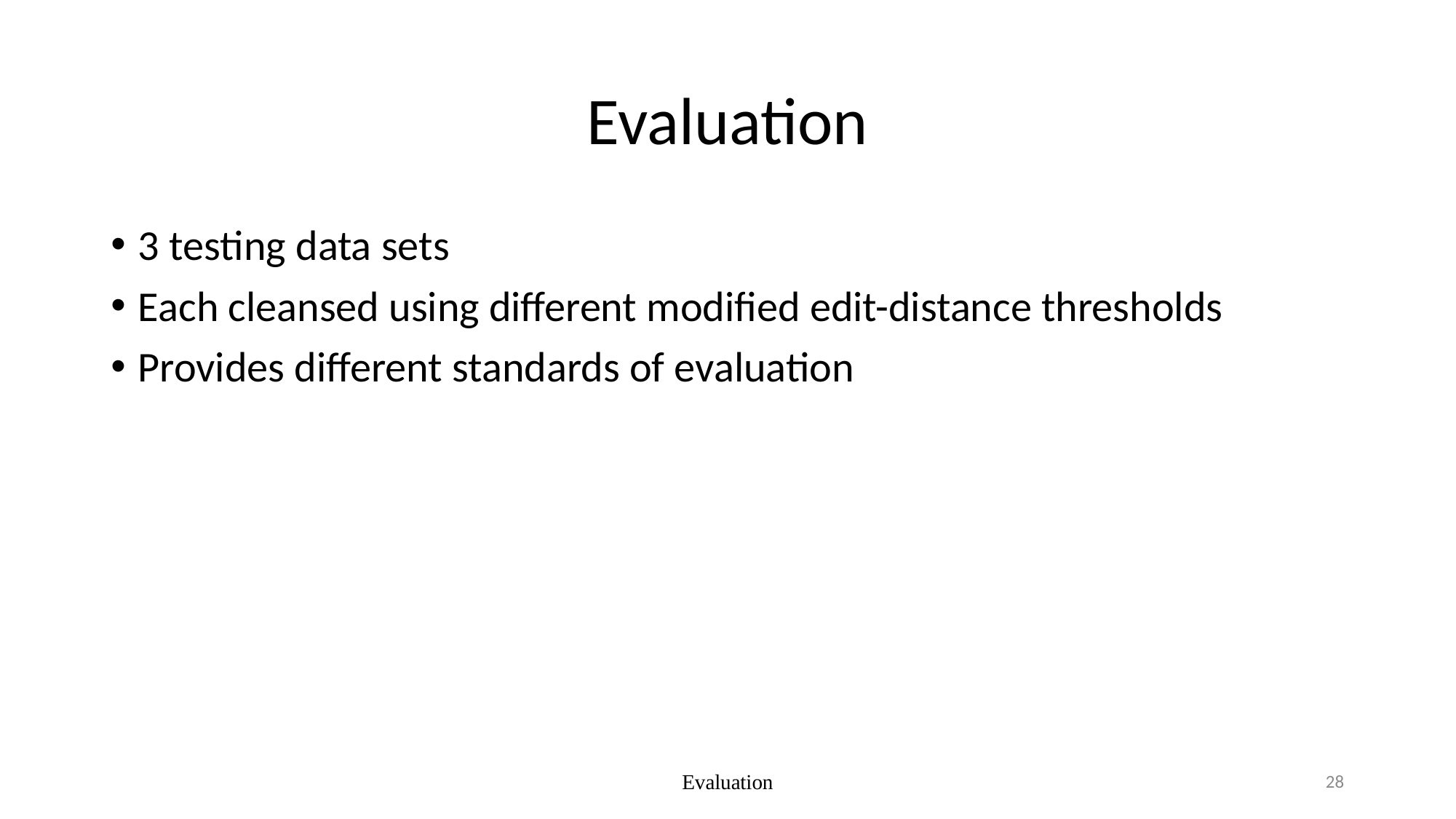

# Evaluation
3 testing data sets
Each cleansed using different modified edit-distance thresholds
Provides different standards of evaluation
Evaluation
28